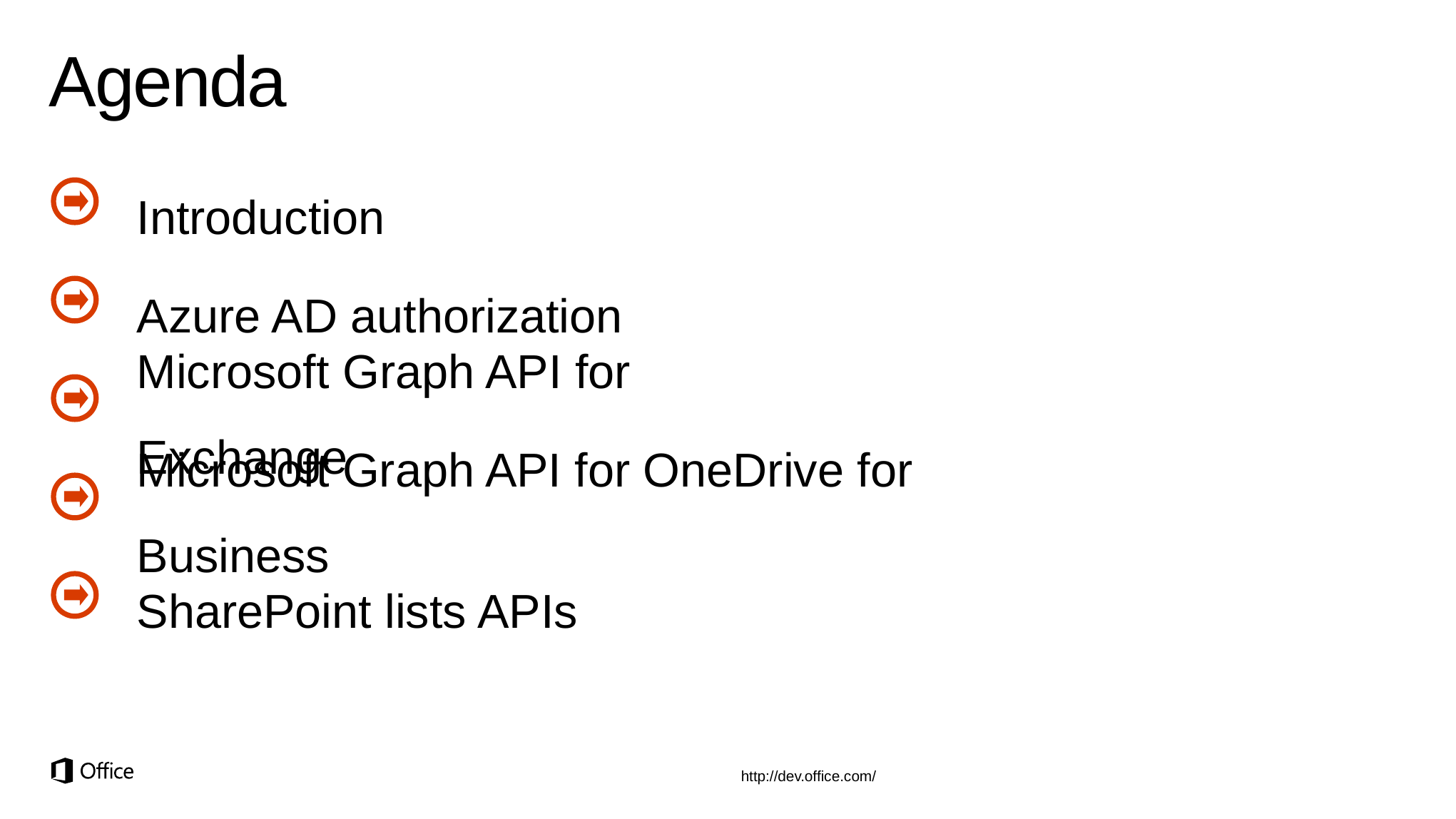

# Agenda
Introduction

Azure AD authorization

Microsoft Graph API for Exchange

Microsoft Graph API for OneDrive for Business

SharePoint lists APIs